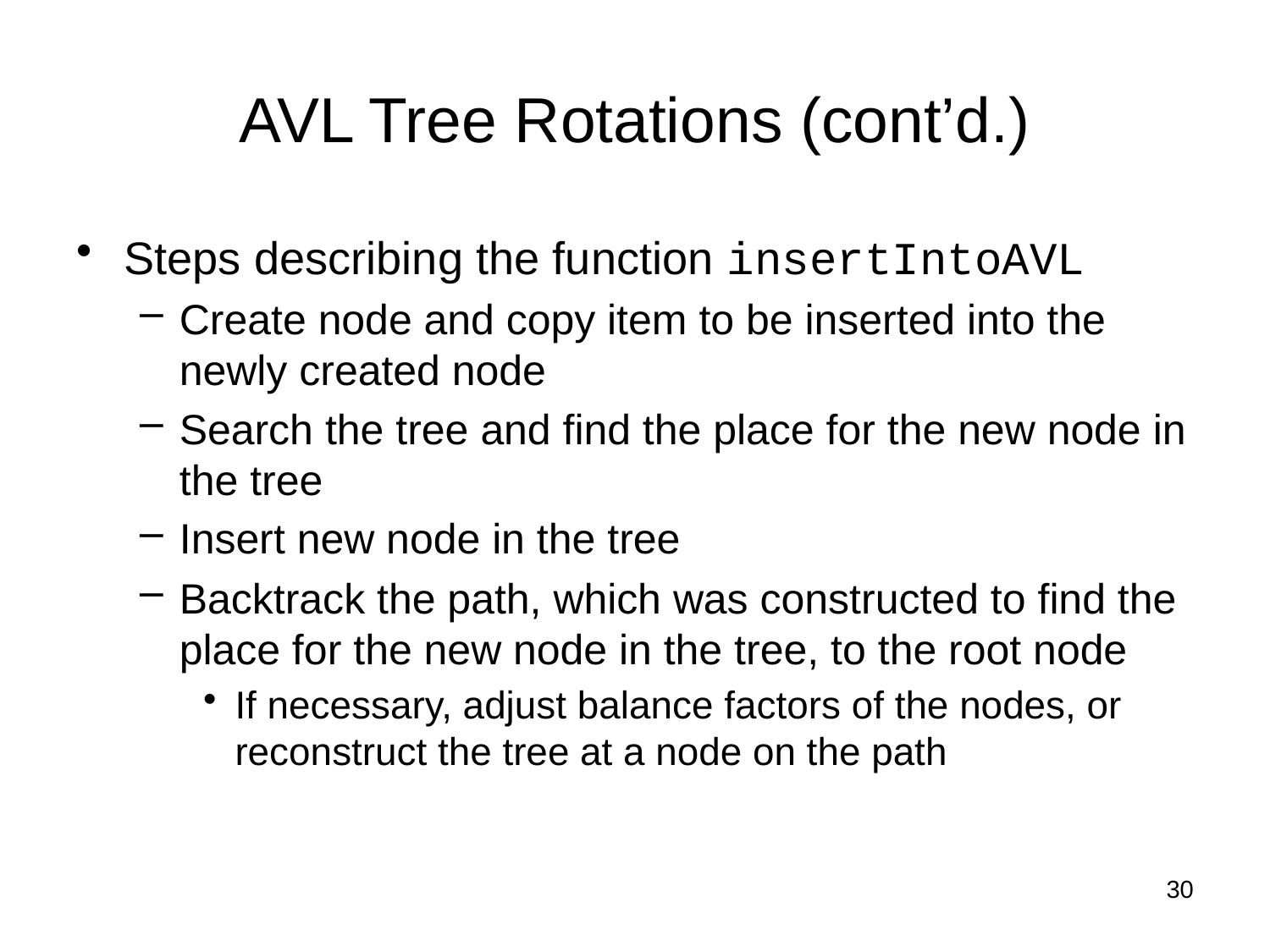

# AVL Tree Rotations (cont’d.)
Steps describing the function insertIntoAVL
Create node and copy item to be inserted into the newly created node
Search the tree and find the place for the new node in the tree
Insert new node in the tree
Backtrack the path, which was constructed to find the place for the new node in the tree, to the root node
If necessary, adjust balance factors of the nodes, or reconstruct the tree at a node on the path
30